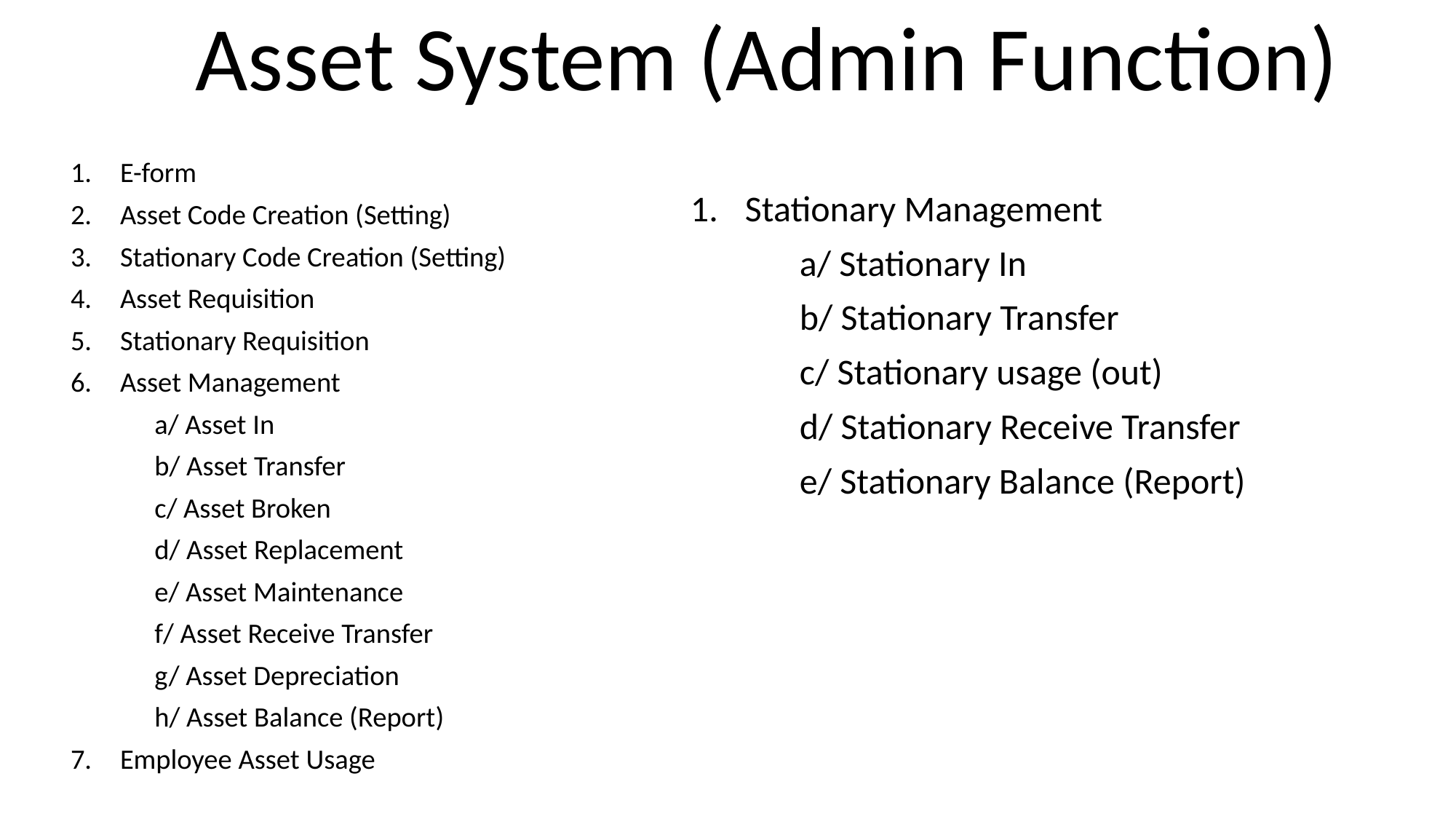

# Asset System (Admin Function)

Stationary Management
	a/ Stationary In
	b/ Stationary Transfer
	c/ Stationary usage (out)
	d/ Stationary Receive Transfer
	e/ Stationary Balance (Report)

E-form
Asset Code Creation (Setting)
Stationary Code Creation (Setting)
Asset Requisition
Stationary Requisition
Asset Management
 	a/ Asset In
	b/ Asset Transfer
	c/ Asset Broken
	d/ Asset Replacement
	e/ Asset Maintenance
	f/ Asset Receive Transfer
	g/ Asset Depreciation
	h/ Asset Balance (Report)
Employee Asset Usage